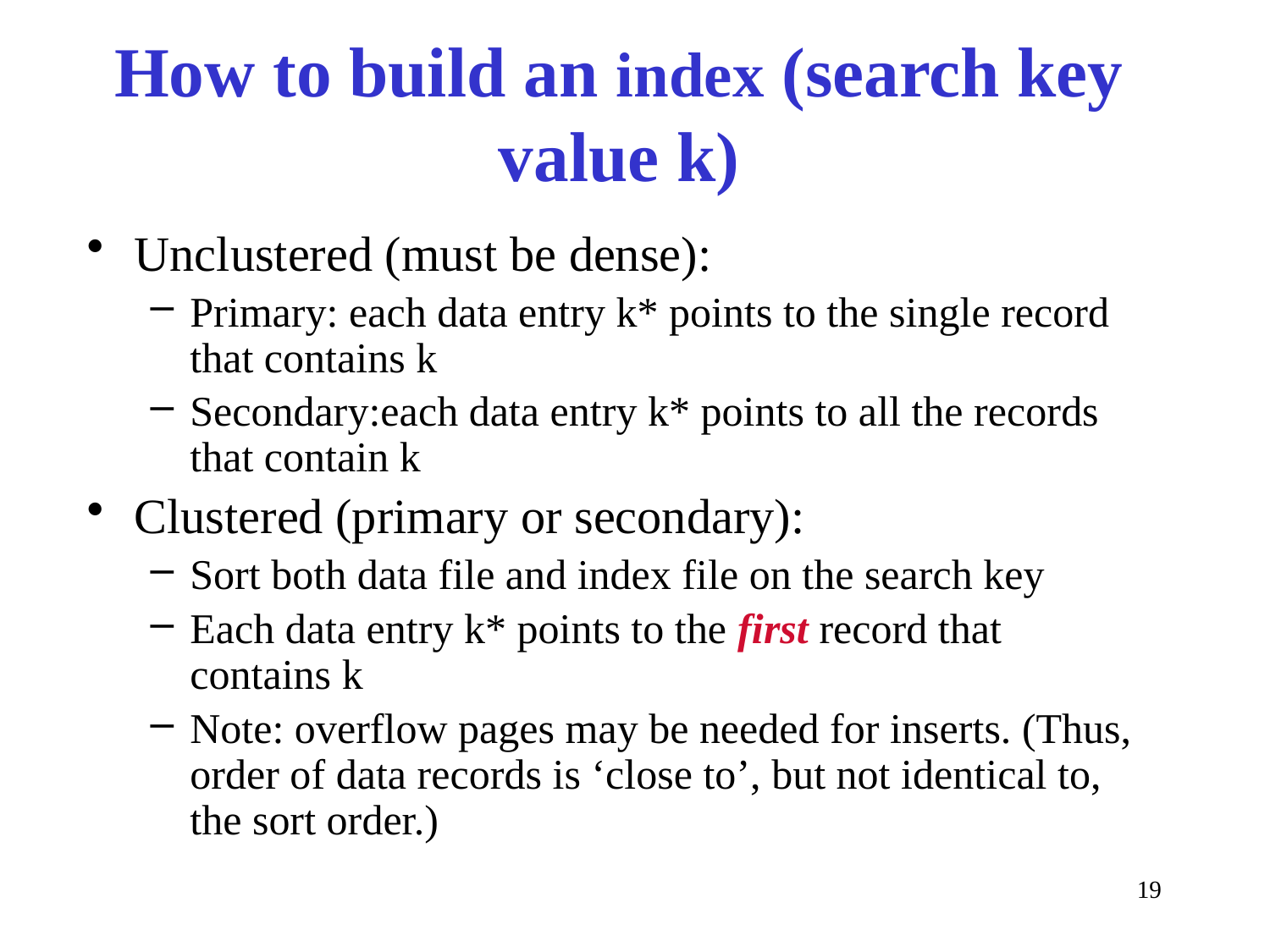

# How to build an index (search key value k)
Unclustered (must be dense):
Primary: each data entry k* points to the single record that contains k
Secondary:each data entry k* points to all the records that contain k
Clustered (primary or secondary):
Sort both data file and index file on the search key
Each data entry k* points to the first record that contains k
Note: overflow pages may be needed for inserts. (Thus, order of data records is ‘close to’, but not identical to, the sort order.)
19